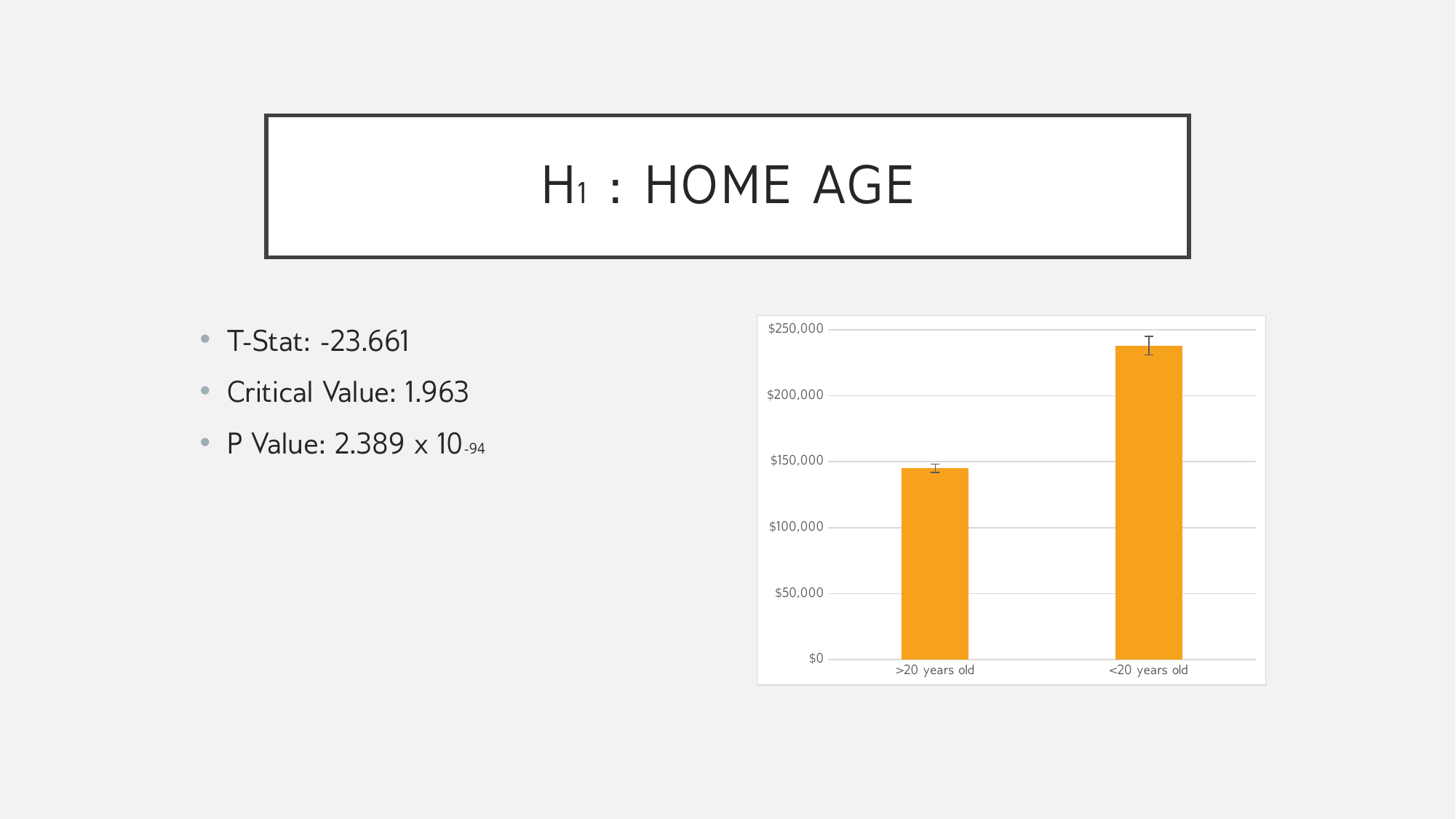

# H1 : Home Age
T-Stat: -23.661
Critical Value: 1.963
P Value: 2.389 x 10-94

### Chart

| Category |  |
|---|---|
| >20 years old | 144990.6953125 |
| <20 years old | 238002.27482269504 |